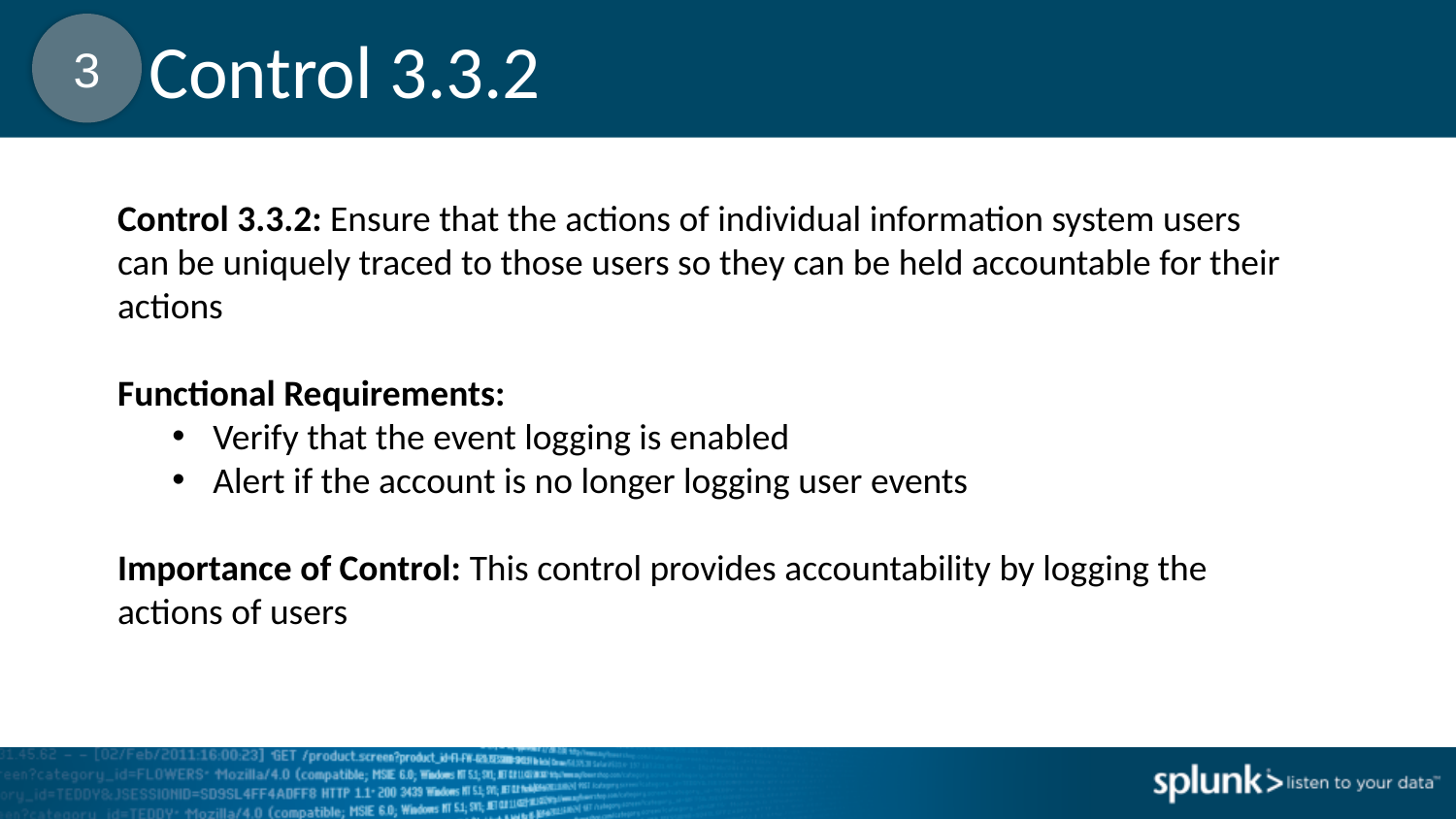

Control 3.3.2
3
Control 3.3.2: Ensure that the actions of individual information system users can be uniquely traced to those users so they can be held accountable for their actions

Functional Requirements:
Verify that the event logging is enabled
Alert if the account is no longer logging user events

Importance of Control: This control provides accountability by logging the actions of users